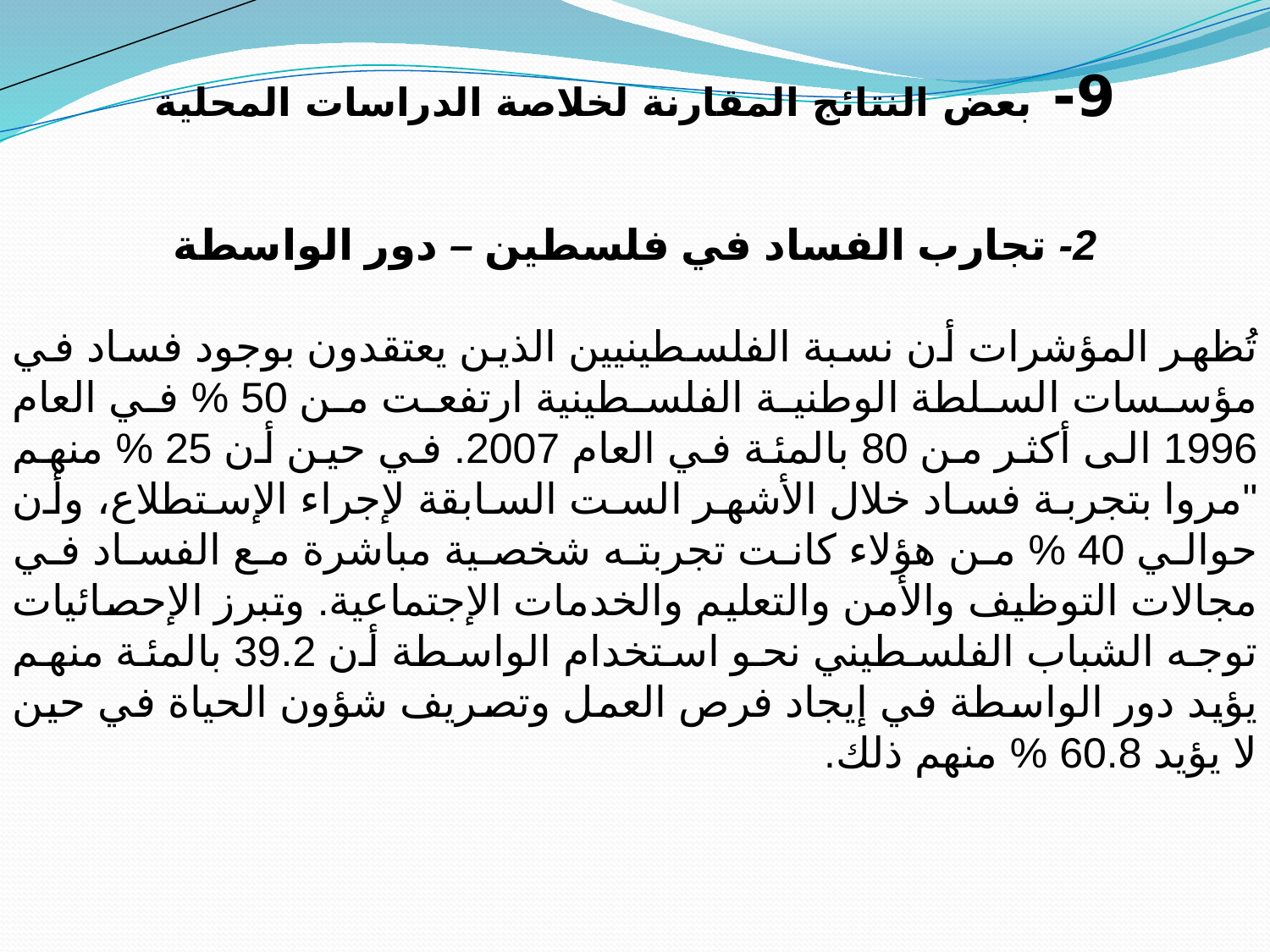

# 9- بعض النتائج المقارنة لخلاصة الدراسات المحلية

2- تجارب الفساد في فلسطين – دور الواسطة

تُظهر المؤشرات أن نسبة الفلسطينيين الذين يعتقدون بوجود فساد في مؤسسات السلطة الوطنية الفلسطينية ارتفعت من 50 % في العام 1996 الى أكثر من 80 بالمئة في العام 2007. في حين أن 25 % منهم "مروا بتجربة فساد خلال الأشهر الست السابقة لإجراء الإستطلاع، وأن حوالي 40 % من هؤلاء كانت تجربته شخصية مباشرة مع الفساد في مجالات التوظيف والأمن والتعليم والخدمات الإجتماعية. وتبرز الإحصائيات توجه الشباب الفلسطيني نحو استخدام الواسطة أن 39.2 بالمئة منهم يؤيد دور الواسطة في إيجاد فرص العمل وتصريف شؤون الحياة في حين لا يؤيد 60.8 % منهم ذلك.